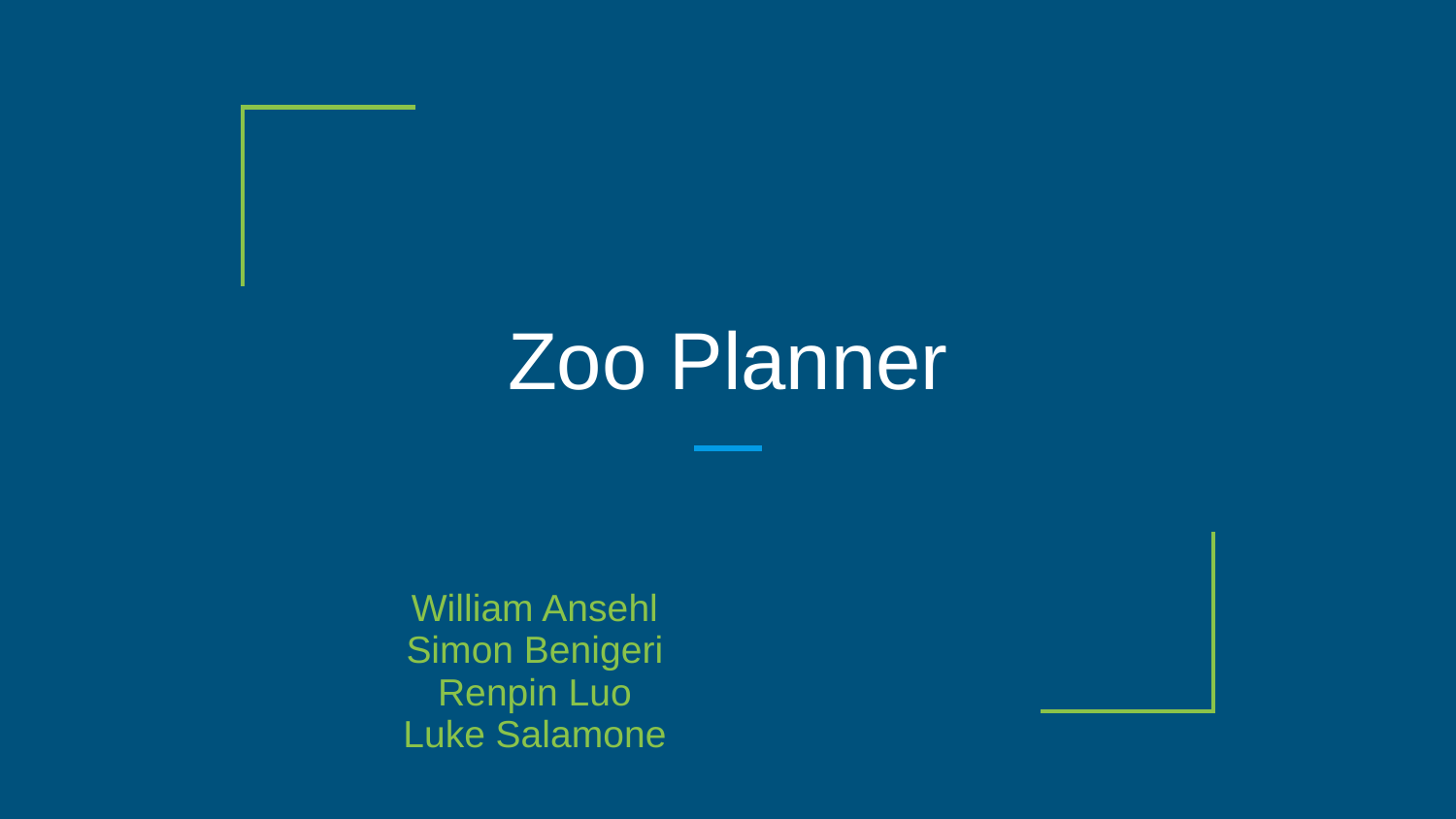

# Zoo Planner
William Ansehl
Simon Benigeri
Renpin Luo
Luke Salamone